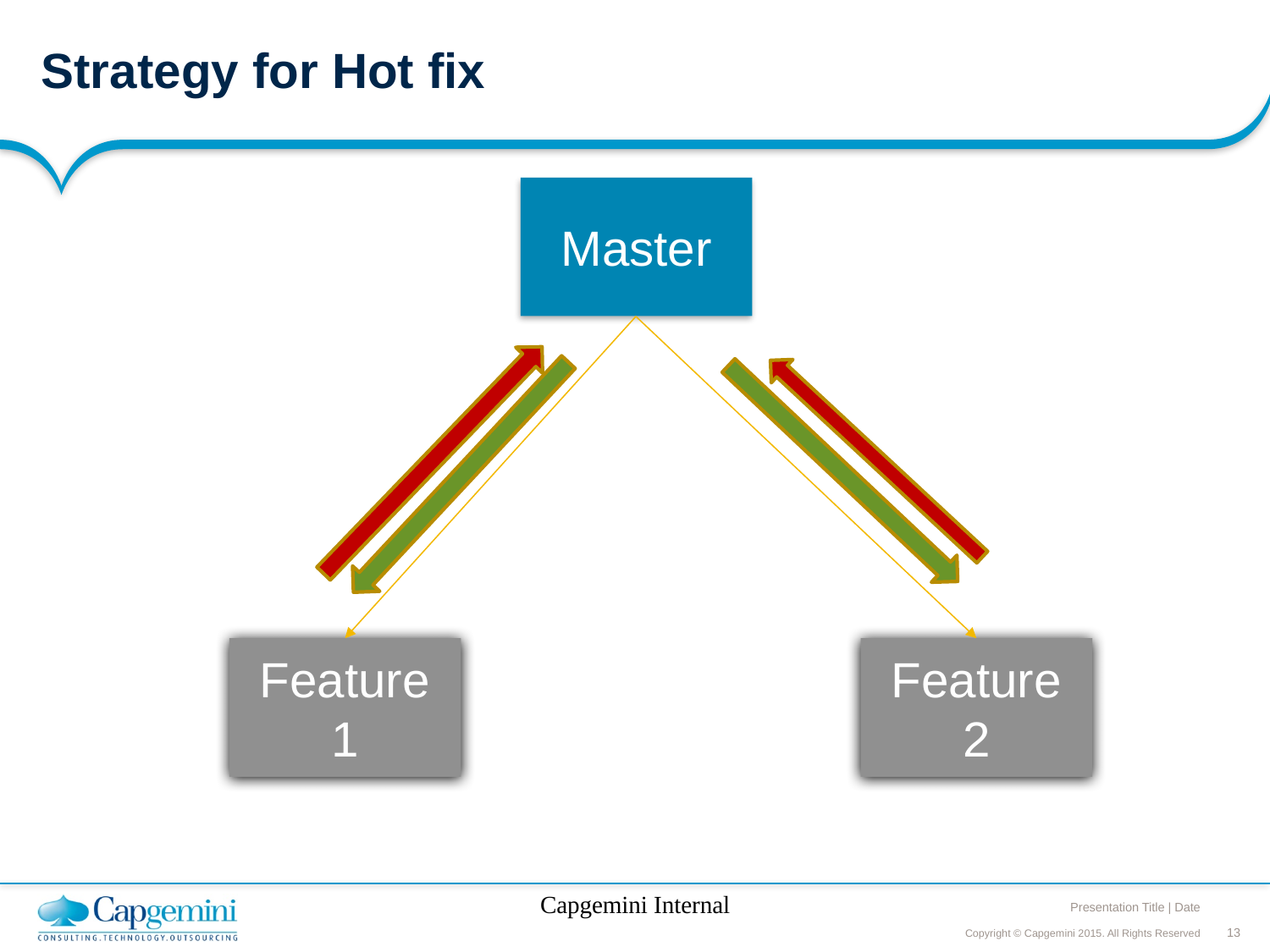

# Strategy for Hot fix
Master

Feature 1
Feature 2
Capgemini Internal